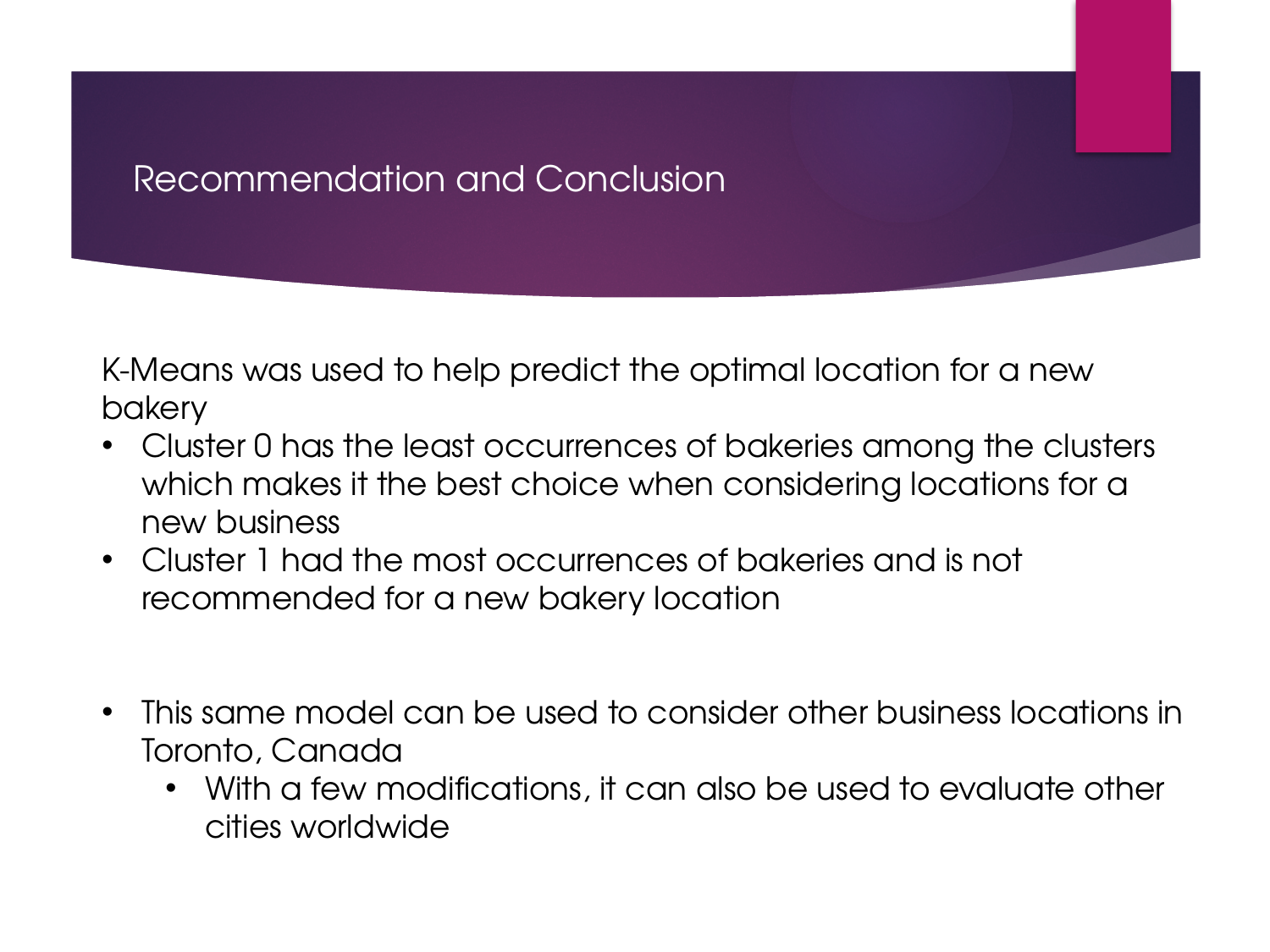

# Recommendation and Conclusion
K-Means was used to help predict the optimal location for a new bakery
Cluster 0 has the least occurrences of bakeries among the clusters which makes it the best choice when considering locations for a new business
Cluster 1 had the most occurrences of bakeries and is not recommended for a new bakery location

This same model can be used to consider other business locations in Toronto, Canada
With a few modifications, it can also be used to evaluate other cities worldwide